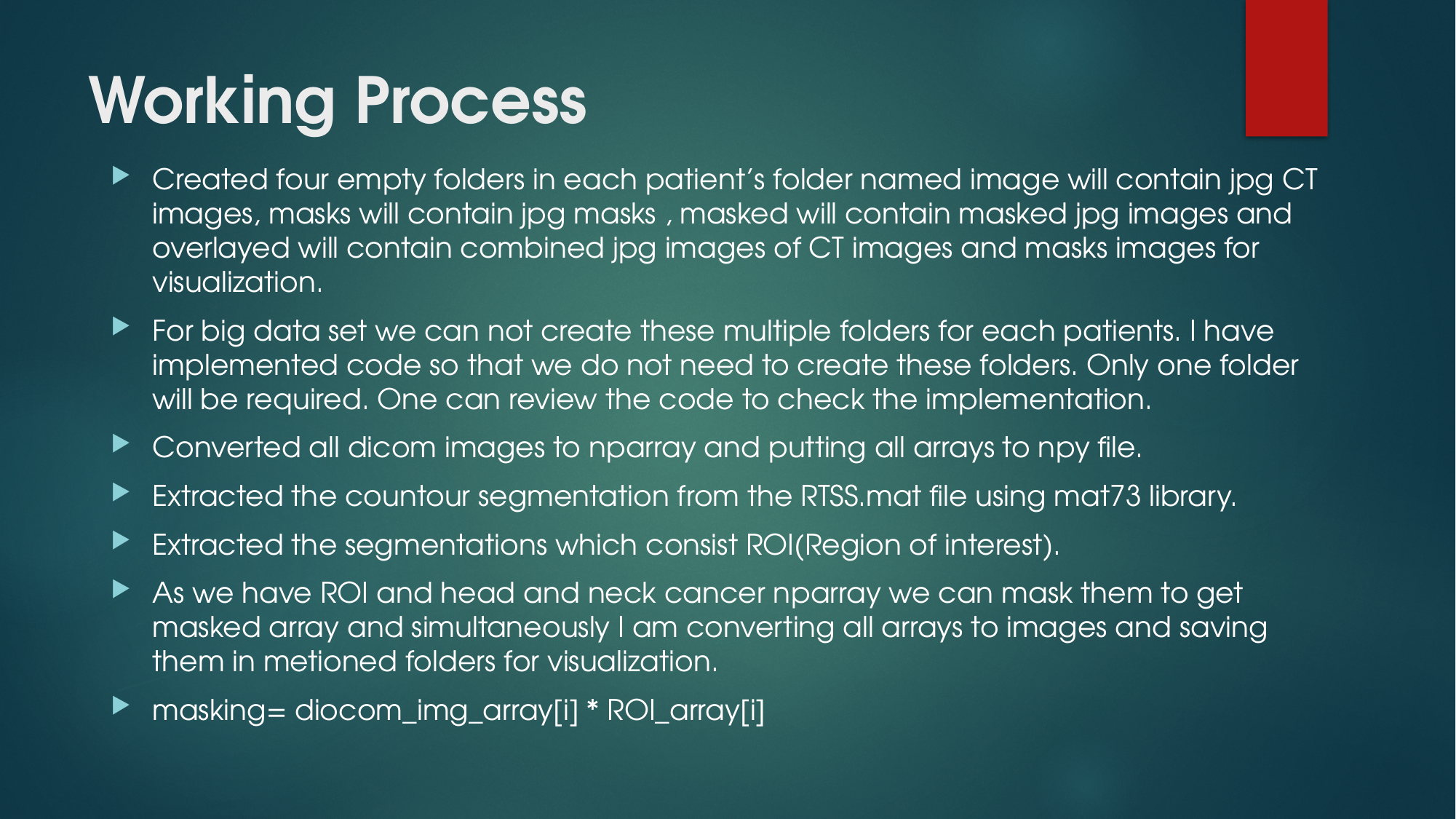

# Working Process
Created four empty folders in each patient’s folder named image will contain jpg CT images, masks will contain jpg masks , masked will contain masked jpg images and overlayed will contain combined jpg images of CT images and masks images for visualization.
For big data set we can not create these multiple folders for each patients. I have implemented code so that we do not need to create these folders. Only one folder will be required. One can review the code to check the implementation.
Converted all dicom images to nparray and putting all arrays to npy file.
Extracted the countour segmentation from the RTSS.mat file using mat73 library.
Extracted the segmentations which consist ROI(Region of interest).
As we have ROI and head and neck cancer nparray we can mask them to get masked array and simultaneously I am converting all arrays to images and saving them in metioned folders for visualization.
masking= diocom_img_array[i] * ROI_array[i]